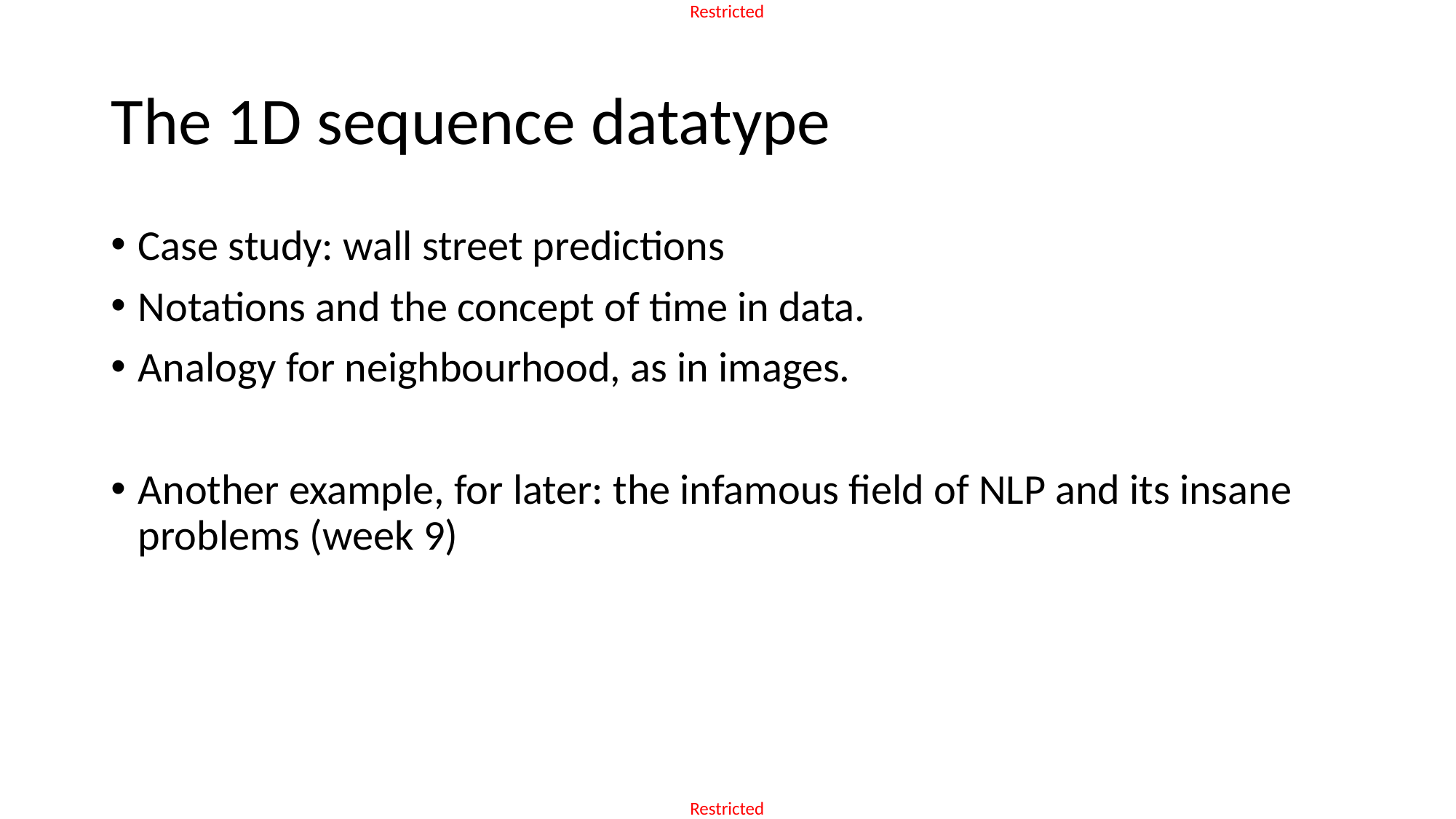

# The 1D sequence datatype
Case study: wall street predictions
Notations and the concept of time in data.
Analogy for neighbourhood, as in images.

Another example, for later: the infamous field of NLP and its insane problems (week 9)